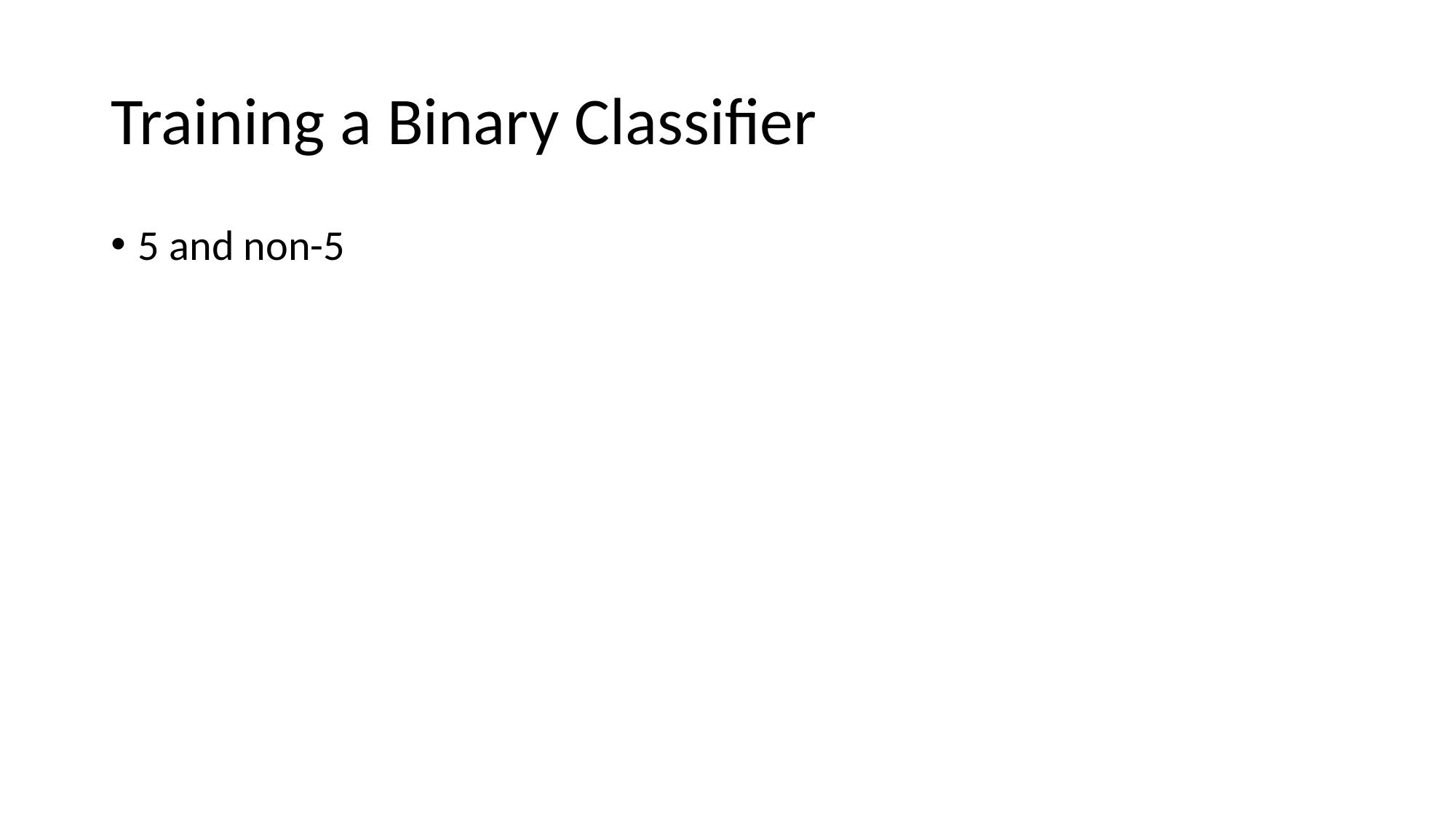

# Training a Binary Classifier
5 and non-5